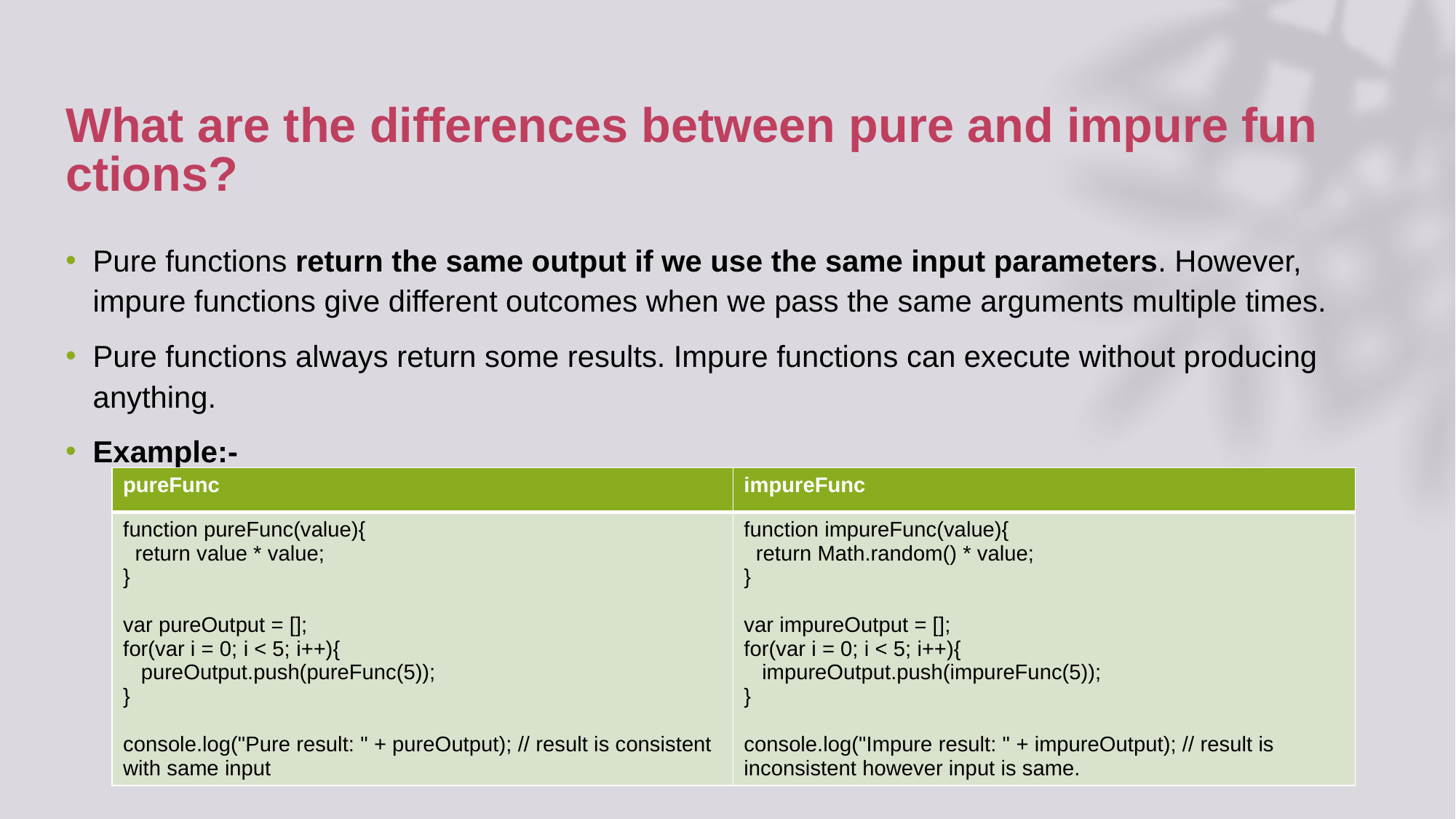

# What are the differences between pure and impure functions?
Pure functions return the same output if we use the same input parameters. However, impure functions give different outcomes when we pass the same arguments multiple times.
Pure functions always return some results. Impure functions can execute without producing anything.
Example:-
| pureFunc | impureFunc |
| --- | --- |
| function pureFunc(value){ return value \* value; } var pureOutput = []; for(var i = 0; i < 5; i++){ pureOutput.push(pureFunc(5)); } console.log("Pure result: " + pureOutput); // result is consistent with same input | function impureFunc(value){ return Math.random() \* value; } var impureOutput = []; for(var i = 0; i < 5; i++){ impureOutput.push(impureFunc(5)); } console.log("Impure result: " + impureOutput); // result is inconsistent however input is same. |